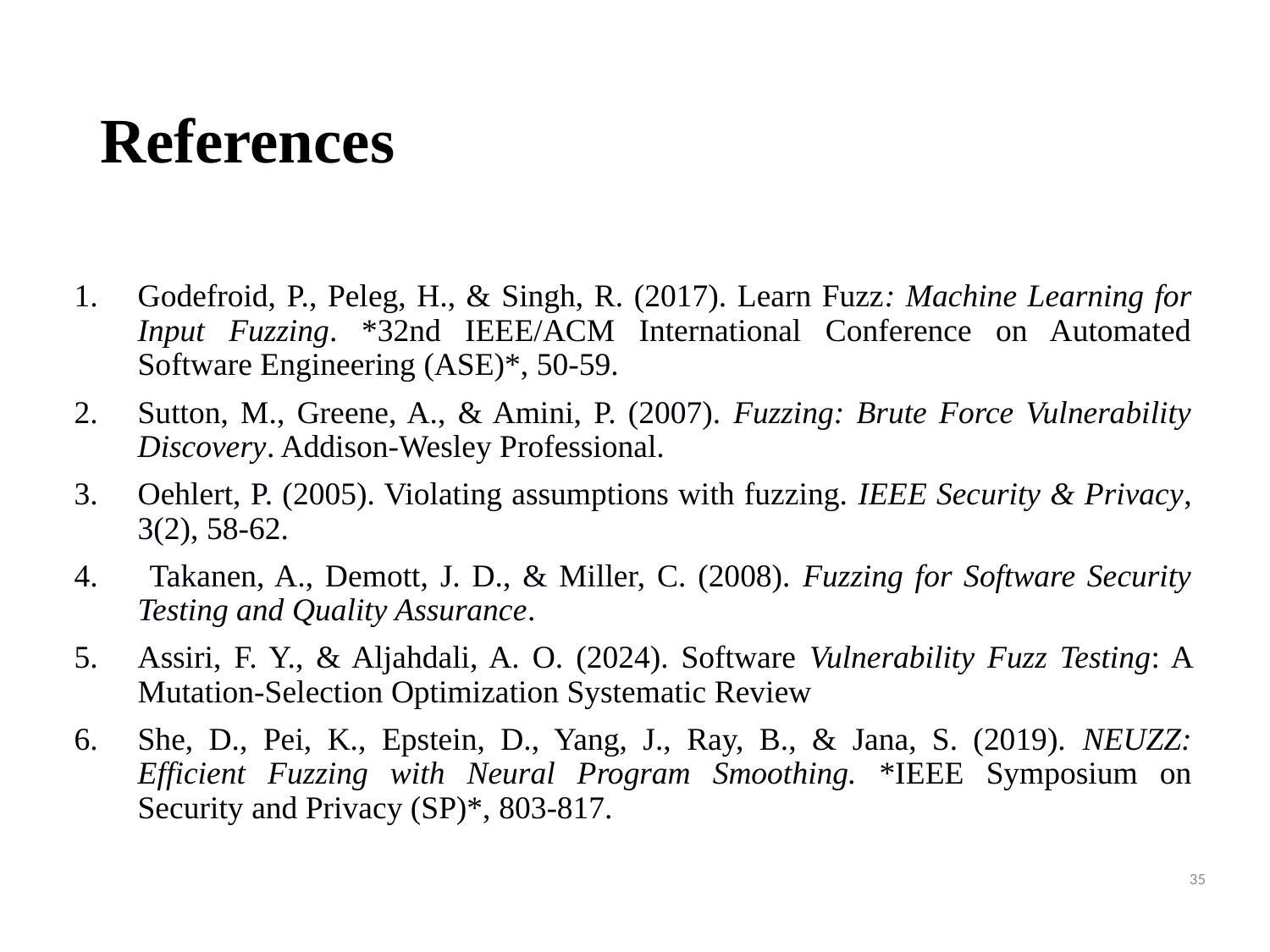

# References

Godefroid, P., Peleg, H., & Singh, R. (2017). Learn Fuzz: Machine Learning for Input Fuzzing. *32nd IEEE/ACM International Conference on Automated Software Engineering (ASE)*, 50-59.
Sutton, M., Greene, A., & Amini, P. (2007). Fuzzing: Brute Force Vulnerability Discovery. Addison-Wesley Professional.
Oehlert, P. (2005). Violating assumptions with fuzzing. IEEE Security & Privacy, 3(2), 58-62.
 Takanen, A., Demott, J. D., & Miller, C. (2008). Fuzzing for Software Security Testing and Quality Assurance.
Assiri, F. Y., & Aljahdali, A. O. (2024). Software Vulnerability Fuzz Testing: A Mutation-Selection Optimization Systematic Review
She, D., Pei, K., Epstein, D., Yang, J., Ray, B., & Jana, S. (2019). NEUZZ: Efficient Fuzzing with Neural Program Smoothing. *IEEE Symposium on Security and Privacy (SP)*, 803-817.

35